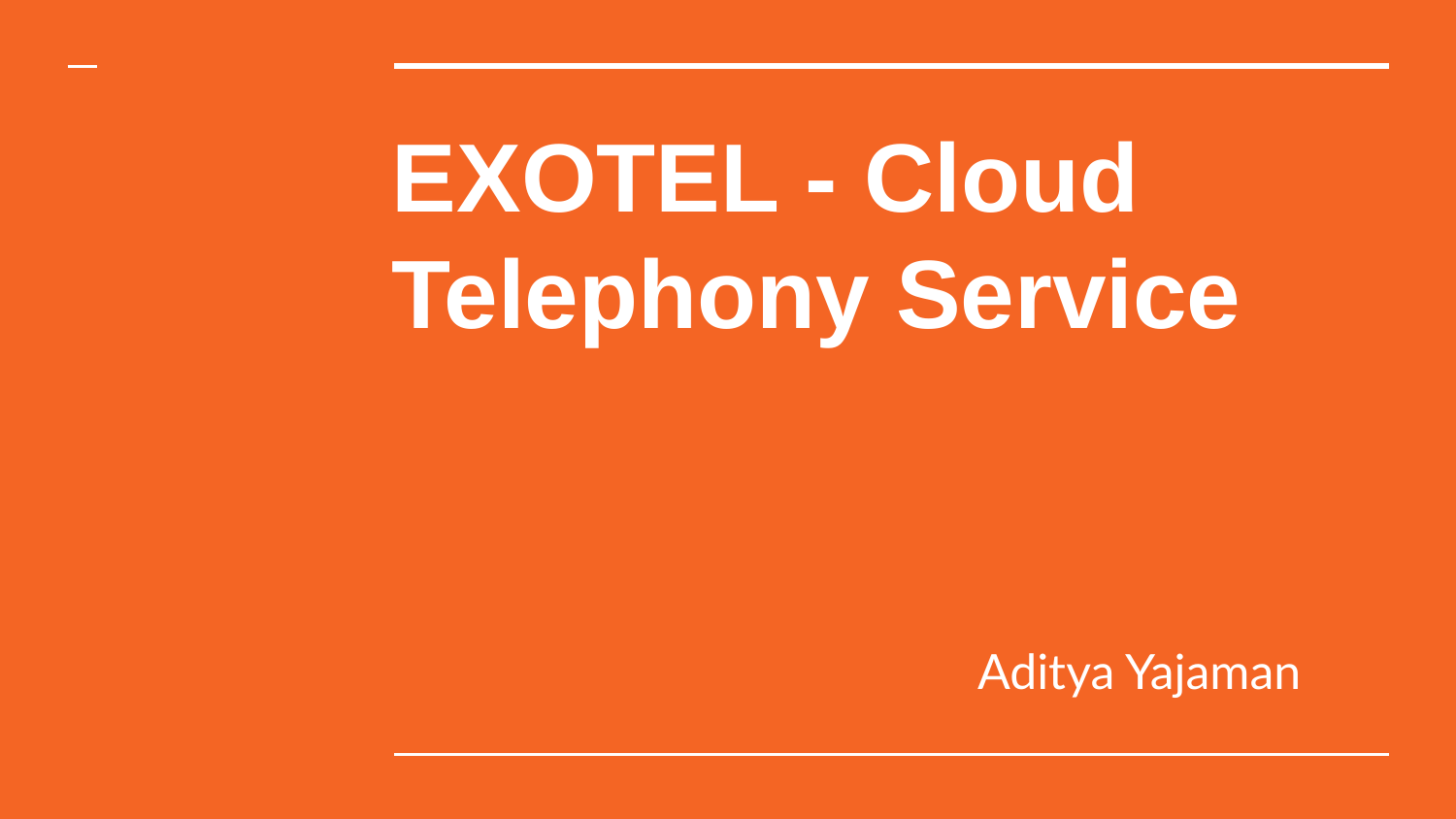

# EXOTEL - Cloud Telephony Service
Aditya Yajaman